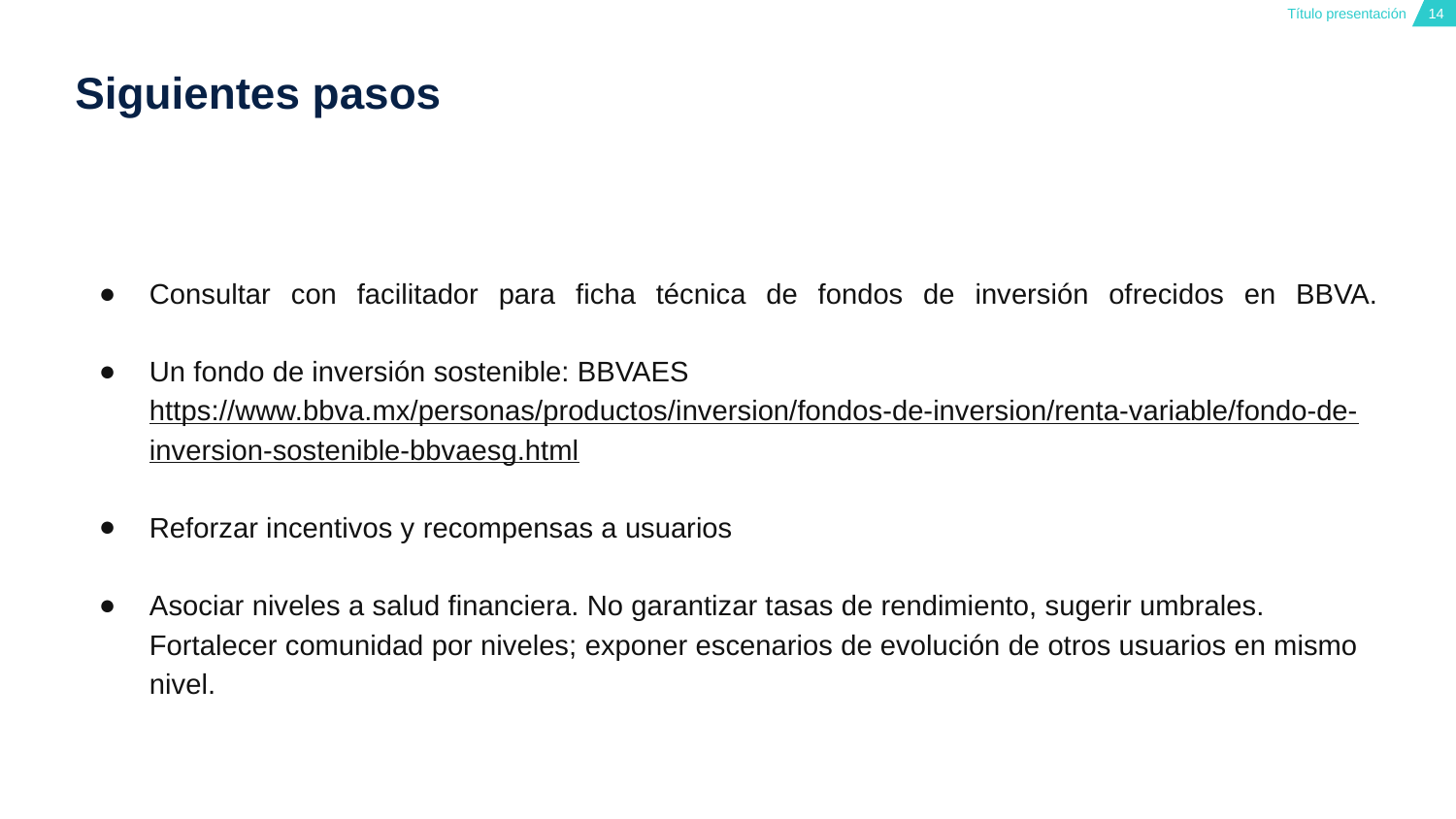

# Siguientes pasos

Consultar con facilitador para ficha técnica de fondos de inversión ofrecidos en BBVA.
Un fondo de inversión sostenible: BBVAES
https://www.bbva.mx/personas/productos/inversion/fondos-de-inversion/renta-variable/fondo-de-inversion-sostenible-bbvaesg.html
Reforzar incentivos y recompensas a usuarios

Asociar niveles a salud financiera. No garantizar tasas de rendimiento, sugerir umbrales. Fortalecer comunidad por niveles; exponer escenarios de evolución de otros usuarios en mismo nivel.